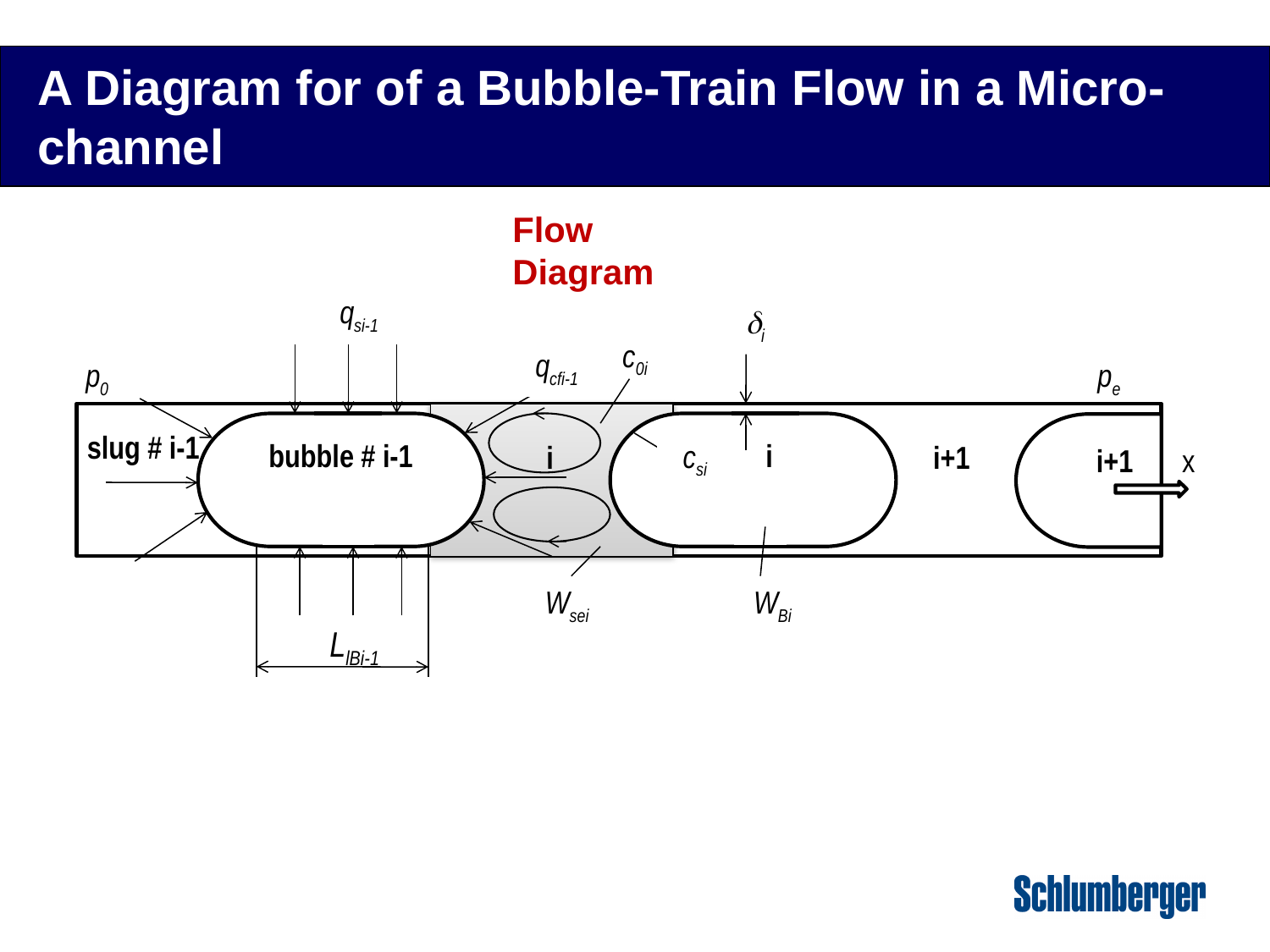

# A Diagram for of a Bubble-Train Flow in a Micro-channel
Flow Diagram
qsi-1
δi
c0i
qcfi-1
p0

csi

x
Wsei
WBi
pe

slug # i-1
bubble # i-1
i
i
 i+1
  i+1
x

LlBi-1